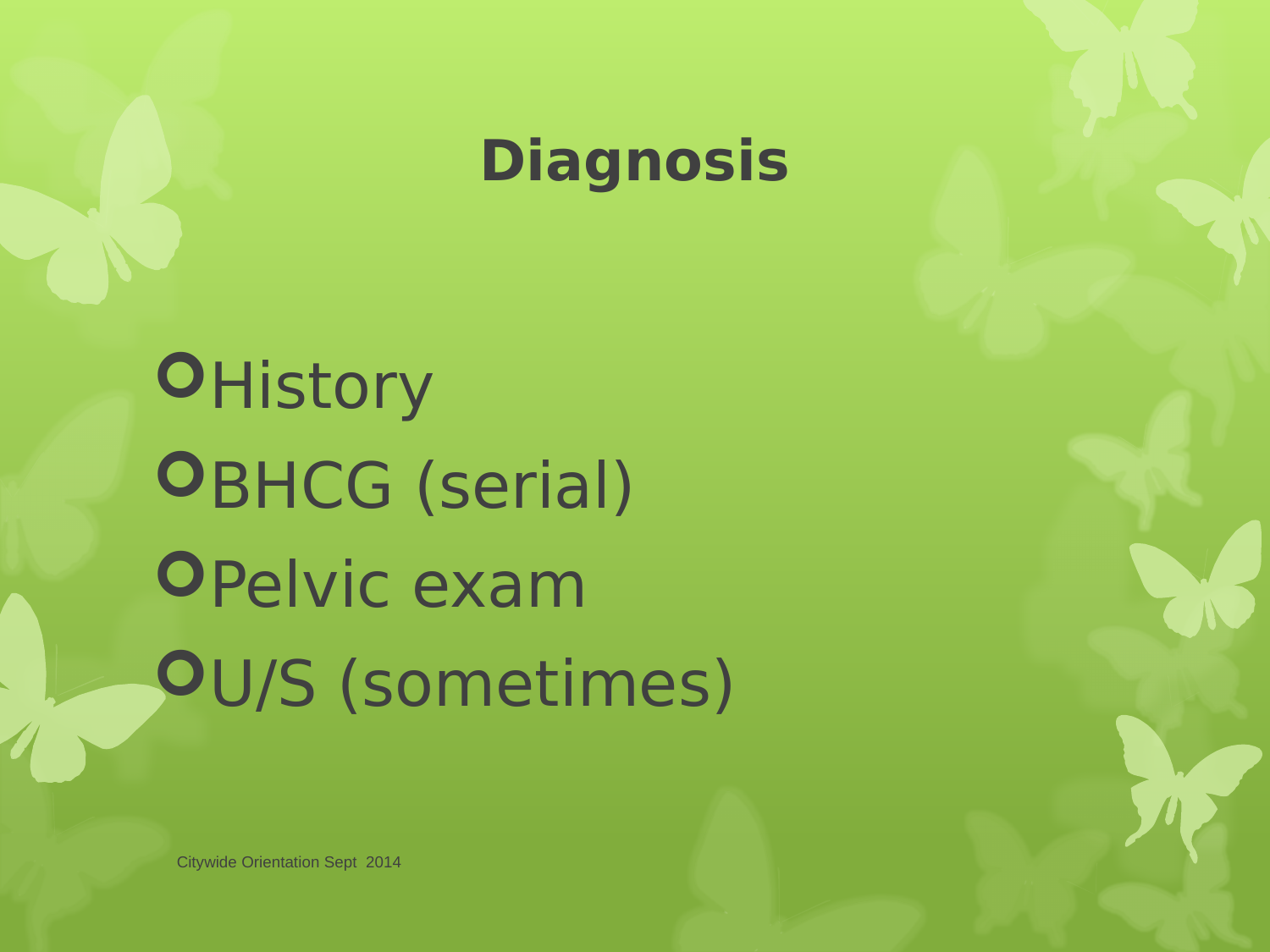

# Diagnosis
History
BHCG (serial)
Pelvic exam
U/S (sometimes)
Citywide Orientation Sept  2014